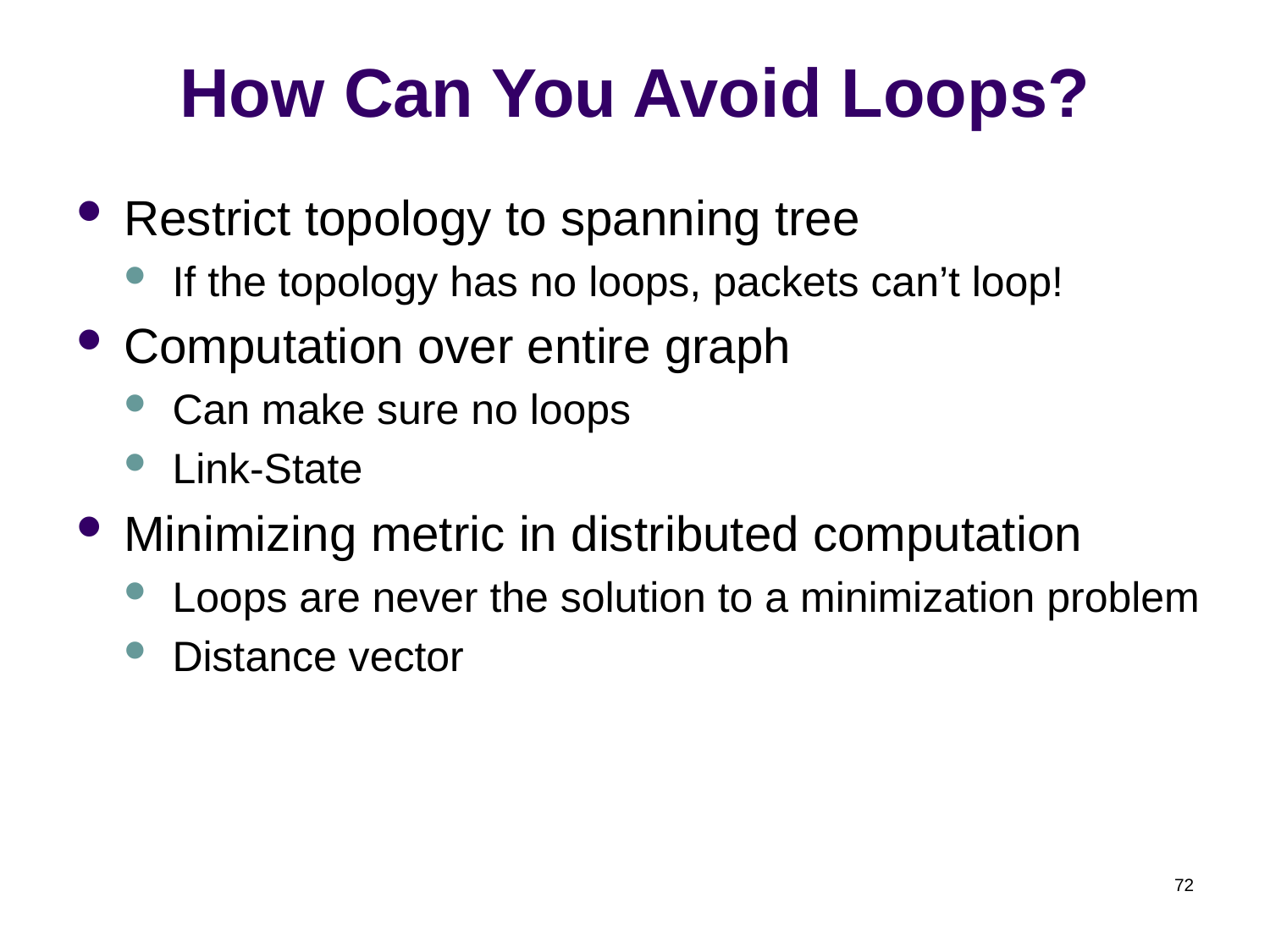

# How Can You Avoid Loops?
Restrict topology to spanning tree
If the topology has no loops, packets can’t loop!
Computation over entire graph
Can make sure no loops
Link-State
Minimizing metric in distributed computation
Loops are never the solution to a minimization problem
Distance vector

72